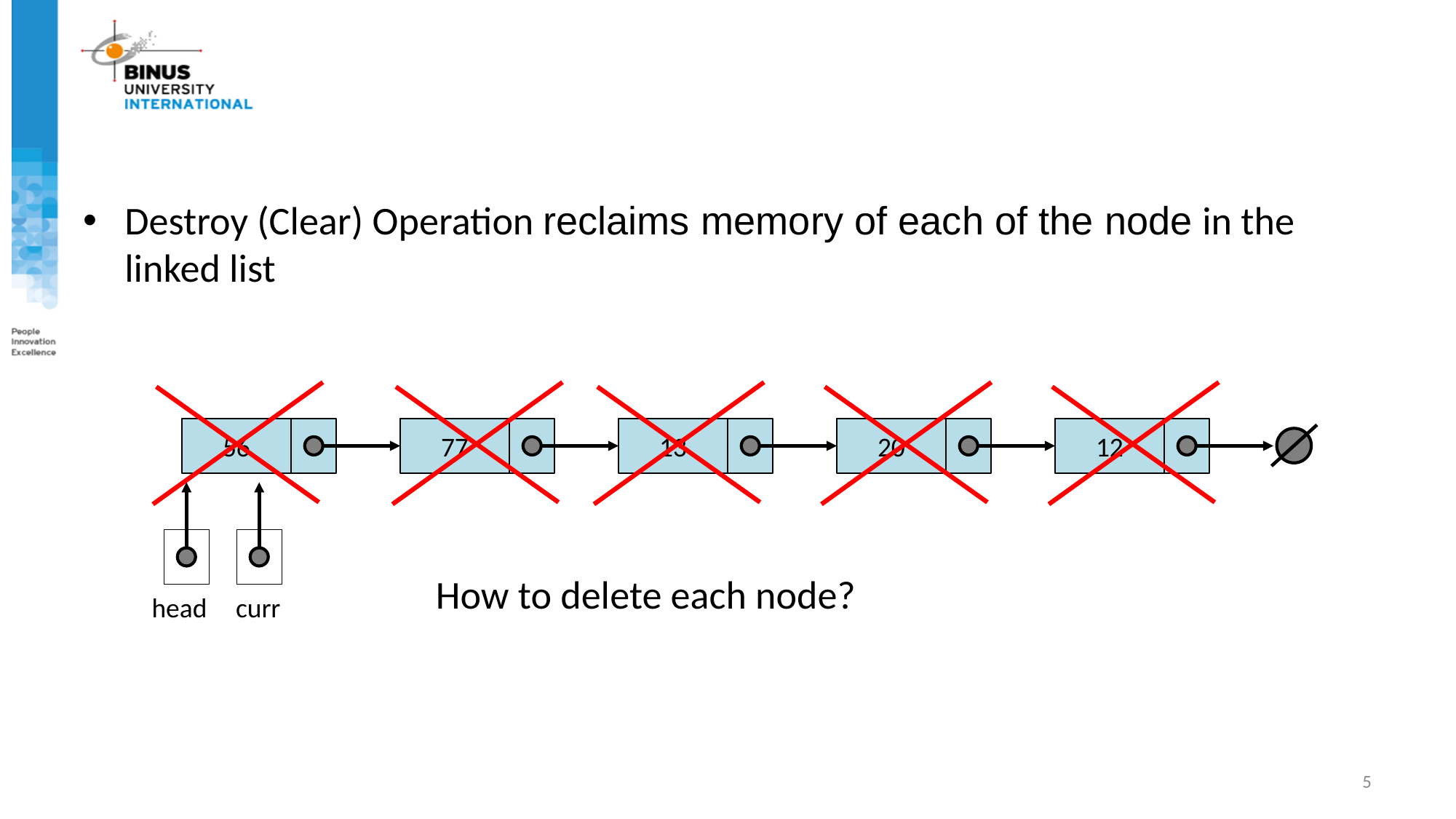

Destroy (Clear) Operation reclaims memory of each of the node in the linked list
56

77

13

20

12

How to delete each node?
head
curr
5